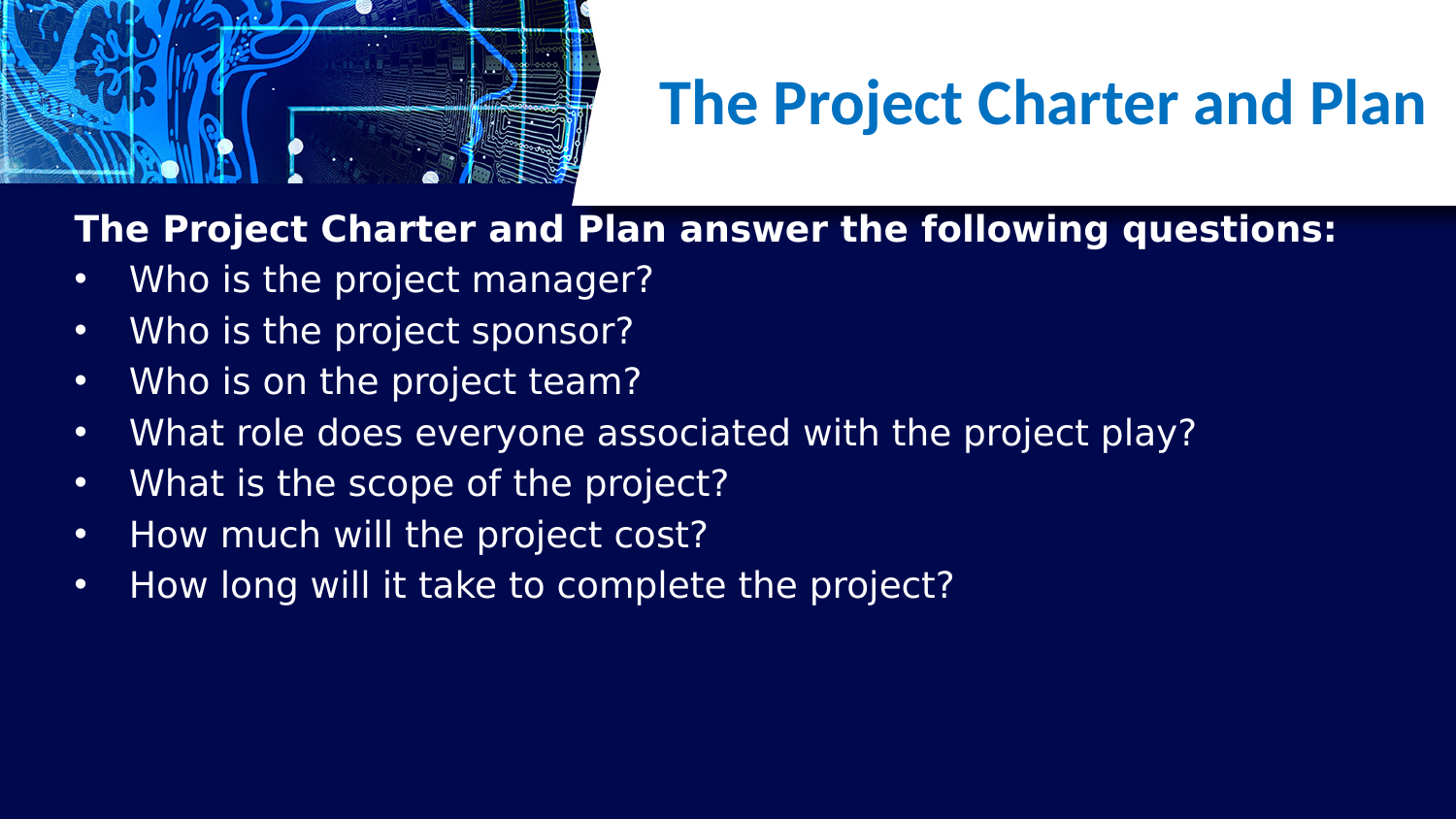

# The Project Charter and Plan
The Project Charter and Plan answer the following questions:
Who is the project manager?
Who is the project sponsor?
Who is on the project team?
What role does everyone associated with the project play?
What is the scope of the project?
How much will the project cost?
How long will it take to complete the project?